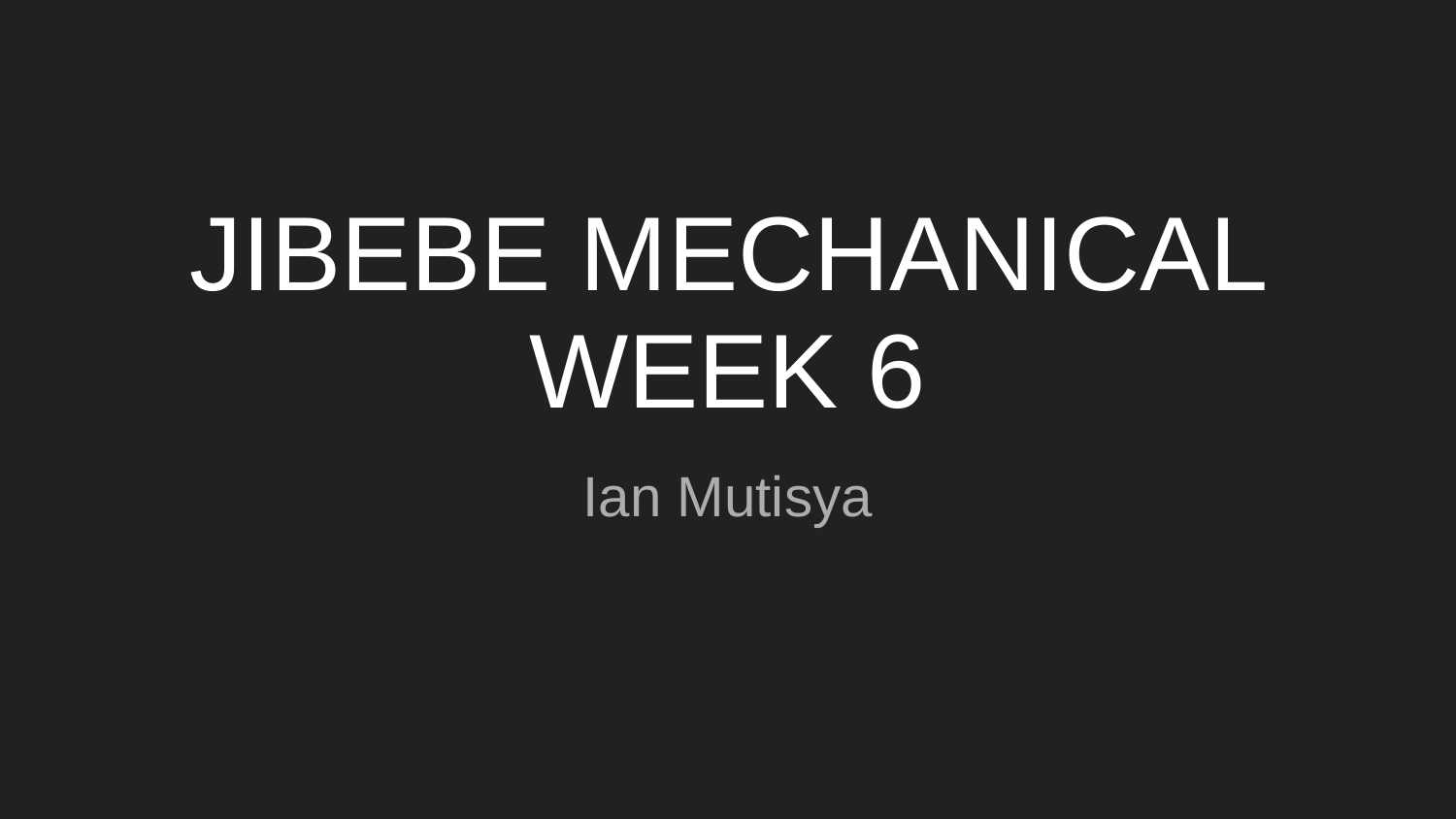

# JIBEBE MECHANICAL WEEK 6
Ian Mutisya